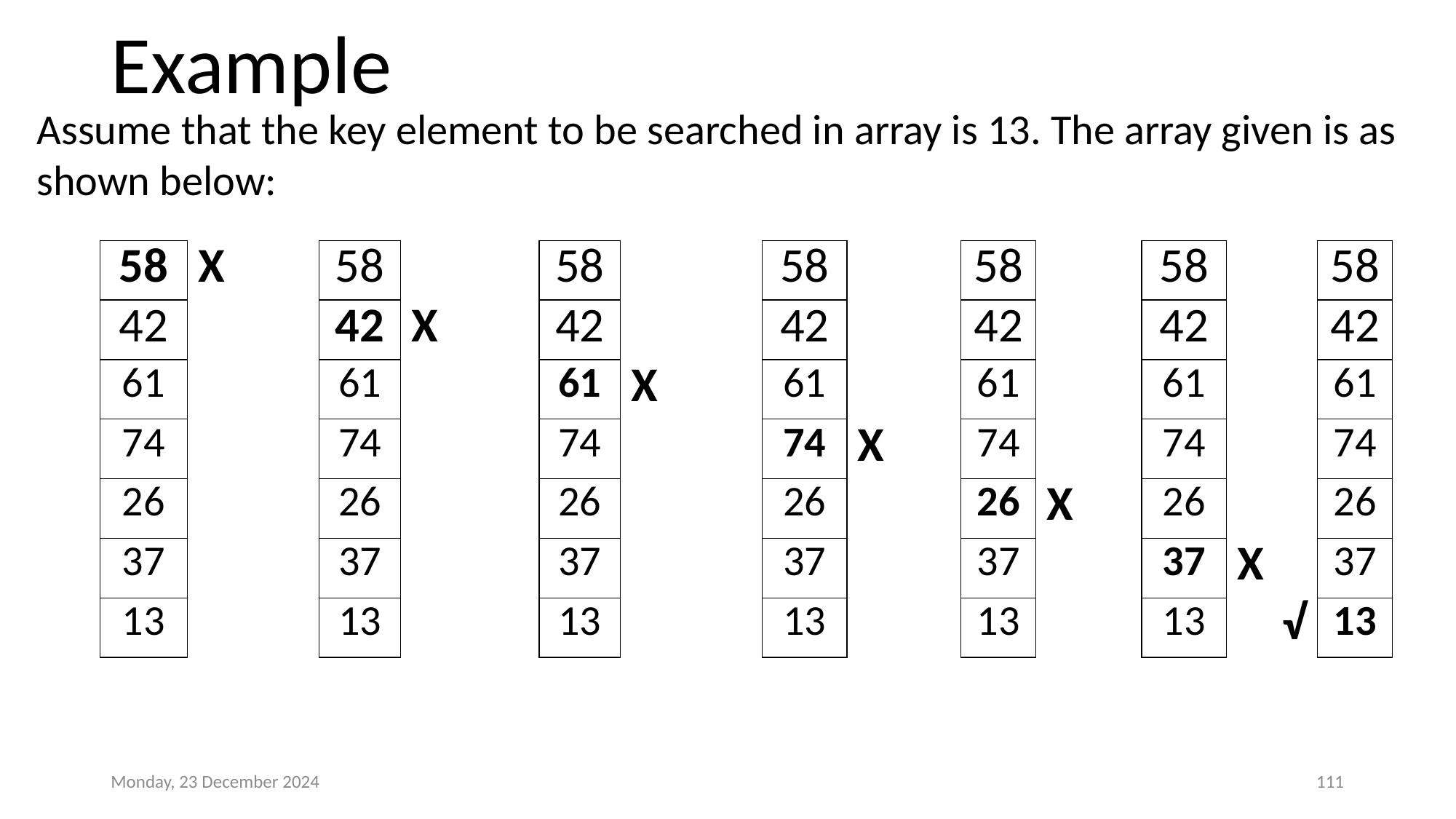

# Example
Assume that the key element to be searched in array is 13. The array given is as shown below:
|  |  |  |  |  |  |  |  |  |  |  |  |  |
| --- | --- | --- | --- | --- | --- | --- | --- | --- | --- | --- | --- | --- |
| 58 | X | 58 |  | 58 |  | 58 |  | 58 |  | 58 |  | 58 |
| 42 |  | 42 | X | 42 |  | 42 |  | 42 |  | 42 |  | 42 |
| 61 |  | 61 |  | 61 | X | 61 |  | 61 |  | 61 |  | 61 |
| 74 |  | 74 |  | 74 |  | 74 | X | 74 |  | 74 |  | 74 |
| 26 |  | 26 |  | 26 |  | 26 |  | 26 | X | 26 |  | 26 |
| 37 |  | 37 |  | 37 |  | 37 |  | 37 |  | 37 | X | 37 |
| 13 |  | 13 |  | 13 |  | 13 |  | 13 |  | 13 | √ | 13 |
|  |  |  |  |  |  |  |  |  |  |  |  |  |
Monday, 23 December 2024
111